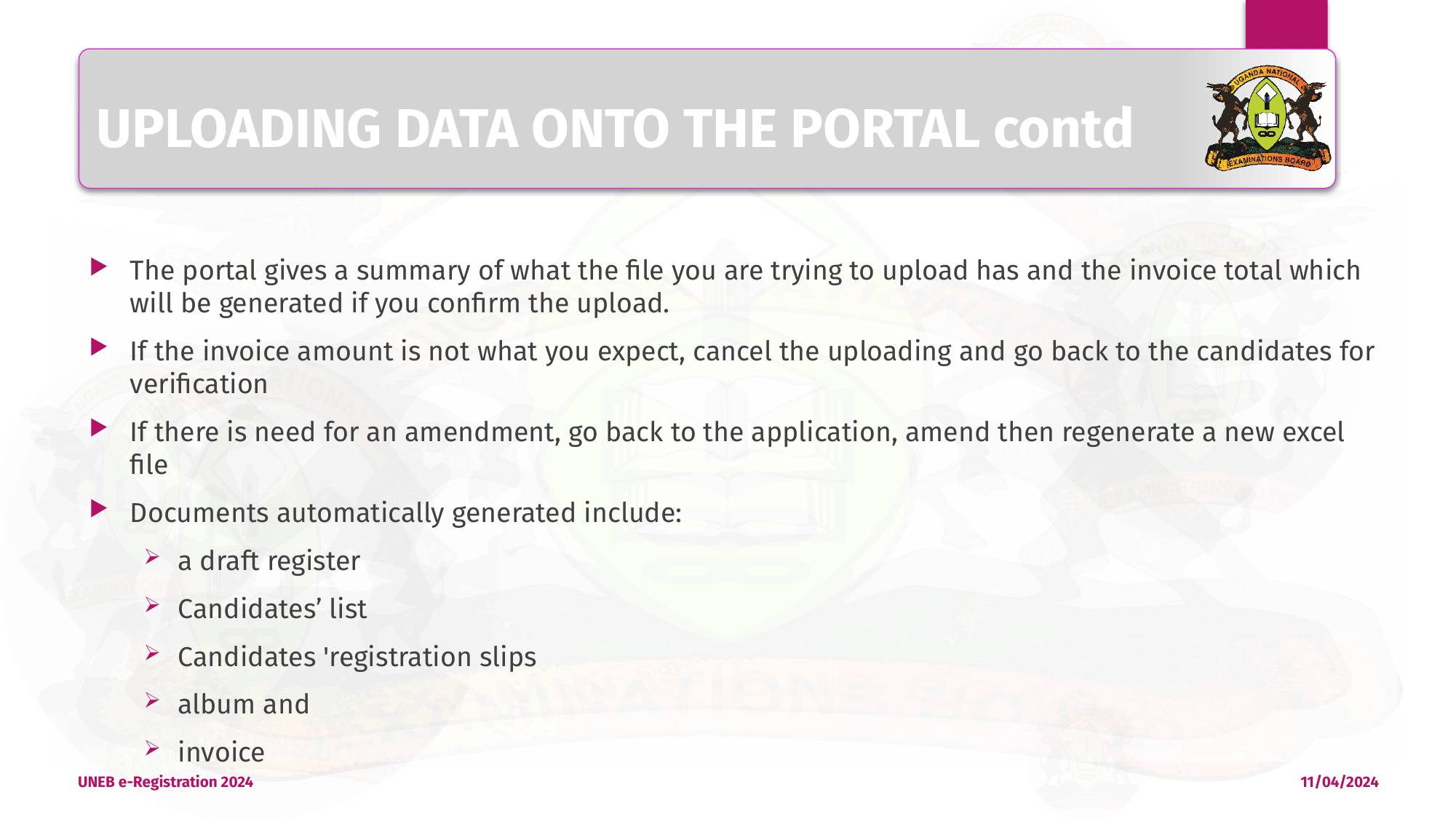

# UPLOADING DATA ONTO THE PORTAL contd
The portal gives a summary of what the file you are trying to upload has and the invoice total which will be generated if you confirm the upload.
If the invoice amount is not what you expect, cancel the uploading and go back to the candidates for verification
If there is need for an amendment, go back to the application, amend then regenerate a new excel file
Documents automatically generated include:
a draft register
Candidates’ list
Candidates 'registration slips
album and
invoice
UNEB e-Registration 2024
11/04/2024